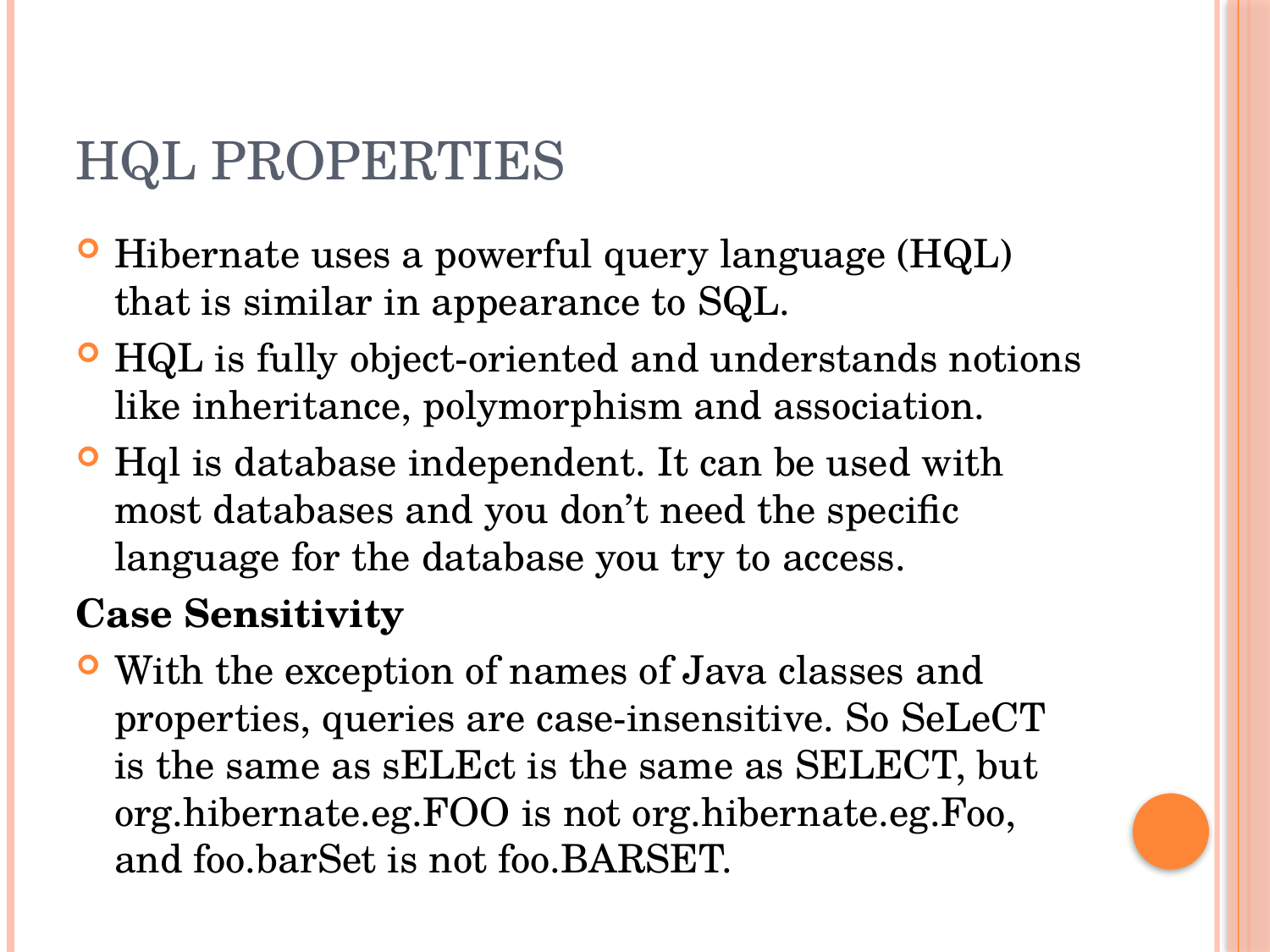

# HQL properties
Hibernate uses a powerful query language (HQL) that is similar in appearance to SQL.
HQL is fully object-oriented and understands notions like inheritance, polymorphism and association.
Hql is database independent. It can be used with most databases and you don’t need the specific language for the database you try to access.
Case Sensitivity
With the exception of names of Java classes and properties, queries are case-insensitive. So SeLeCT is the same as sELEct is the same as SELECT, but org.hibernate.eg.FOO is not org.hibernate.eg.Foo, and foo.barSet is not foo.BARSET.